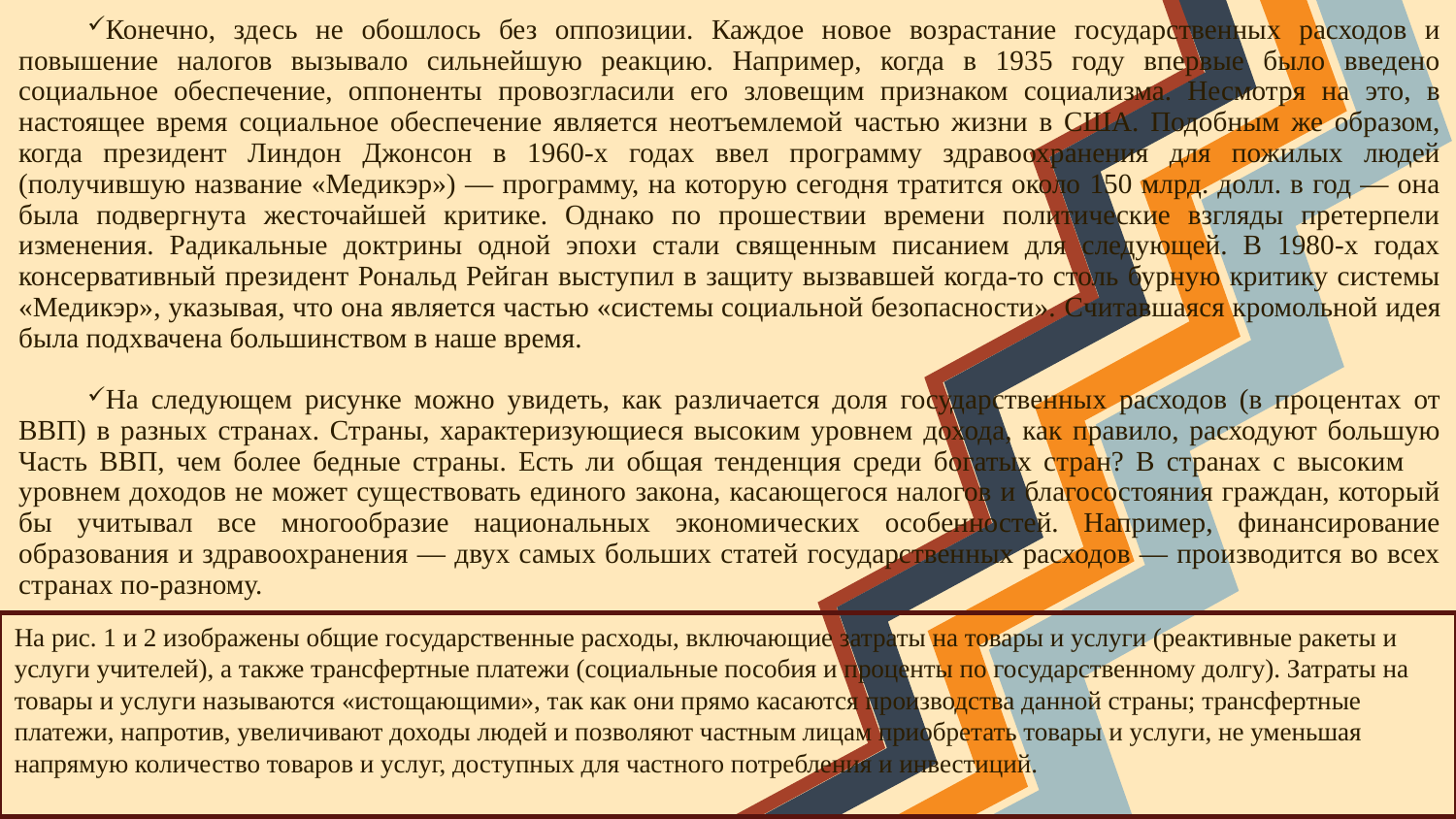

Конечно, здесь не обошлось без оппозиции. Каждое новое возрастание государственных расходов и повышение налогов вызывало сильнейшую реакцию. Например, когда в 1935 году впервые было введено социальное обеспечение, оппоненты провозгласили его зловещим признаком социализма. Несмотря на это, в настоящее время социальное обеспечение является неотъемлемой частью жизни в США. Подобным же образом, когда президент Линдон Джонсон в 1960-х годах ввел программу здравоохранения для пожилых людей (получившую название «Медикэр») — программу, на которую сегодня тратится около 150 млрд. долл. в год — она была подвергнута жесточайшей критике. Однако по прошествии времени политические взгляды претерпели изменения. Радикальные доктрины одной эпохи стали священным писанием для следующей. В 1980-х годах консервативный президент Рональд Рейган выступил в защиту вызвавшей когда-то столь бурную критику системы «Медикэр», указывая, что она является частью «системы социальной безопасности». Считавшаяся кромольной идея была подхвачена большинством в наше время.

На следующем рисунке можно увидеть, как различается доля государственных расходов (в процентах от ВВП) в разных странах. Страны, характеризующиеся высоким уровнем дохода, как правило, расходуют большую Часть ВВП, чем более бедные страны. Есть ли общая тенденция среди богатых стран? В странах с высоким    уровнем доходов не может существовать единого закона, касающегося налогов и благосостояния граждан, который бы учитывал все многообразие национальных экономических особенностей. Например, финансирование образования и здравоохранения — двух самых больших статей государственных расходов — производится во всех странах по-разному.

На рис. 1 и 2 изображены общие государственные расходы, включающие затраты на товары и услуги (реактивные ракеты и услуги учителей), а также трансфертные платежи (социальные пособия и проценты по государственному долгу). Затраты на товары и услуги называются «истощающими», так как они прямо касаются производства данной страны; трансфертные платежи, напротив, увеличивают доходы людей и позволяют частным лицам приобретать товары и услуги, не уменьшая напрямую количество товаров и услуг, доступных для частного потребления и инвестиций.